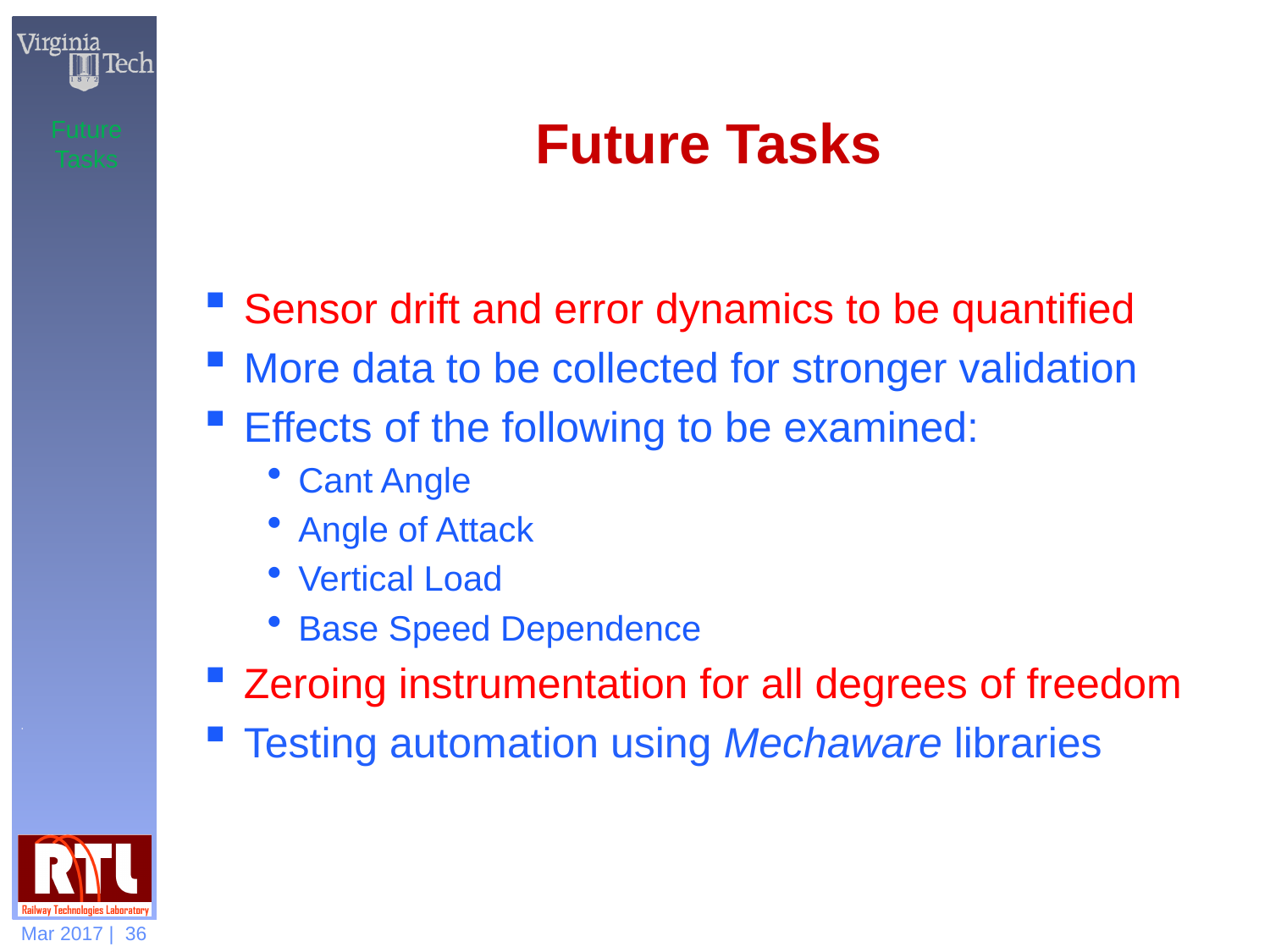

# Future Tasks
Future
Tasks
Sensor drift and error dynamics to be quantified
More data to be collected for stronger validation
Effects of the following to be examined:
Cant Angle
Angle of Attack
Vertical Load
Base Speed Dependence
Zeroing instrumentation for all degrees of freedom
Testing automation using Mechaware libraries